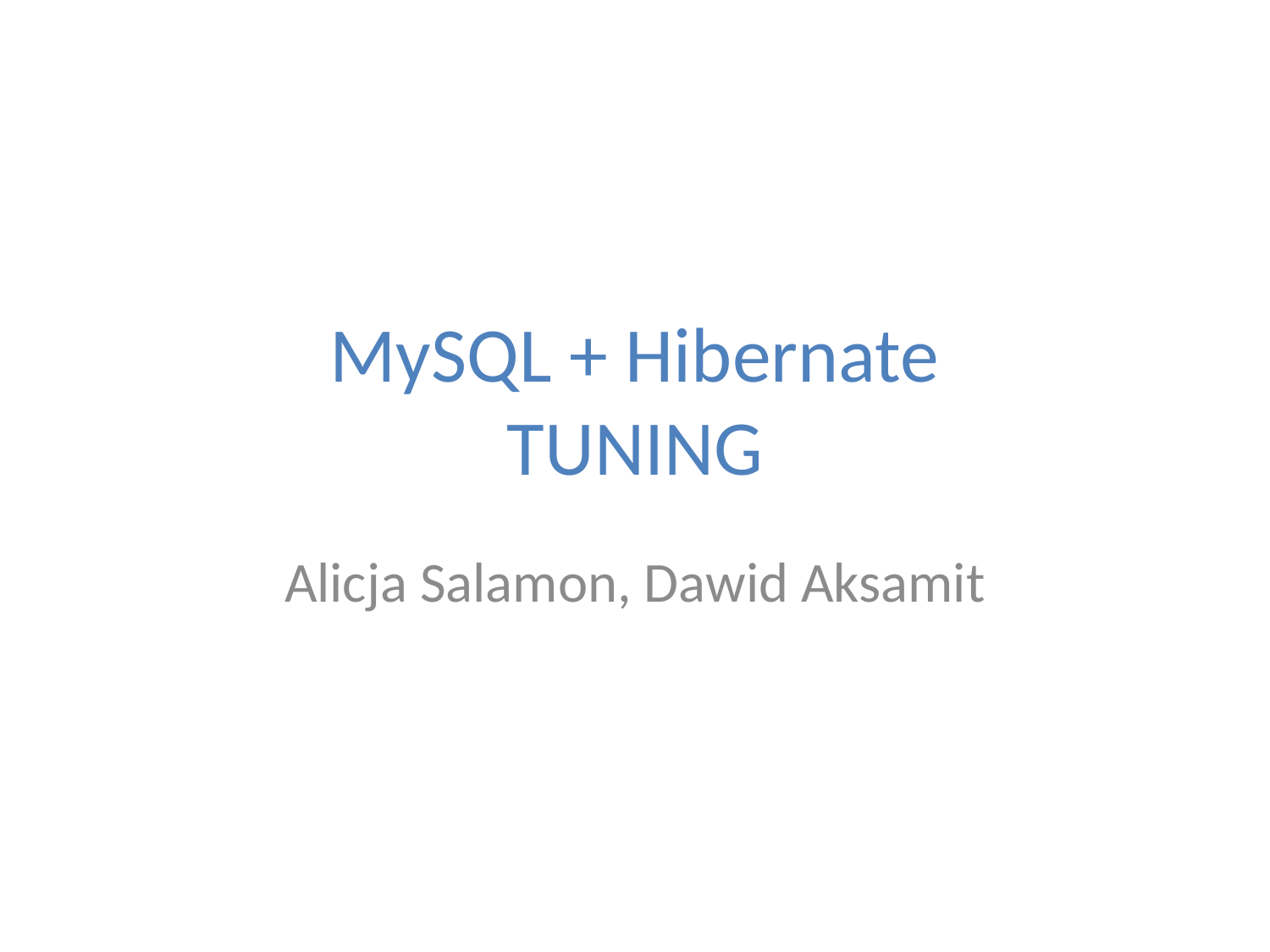

# MySQL + Hibernate TUNING
Alicja Salamon, Dawid Aksamit